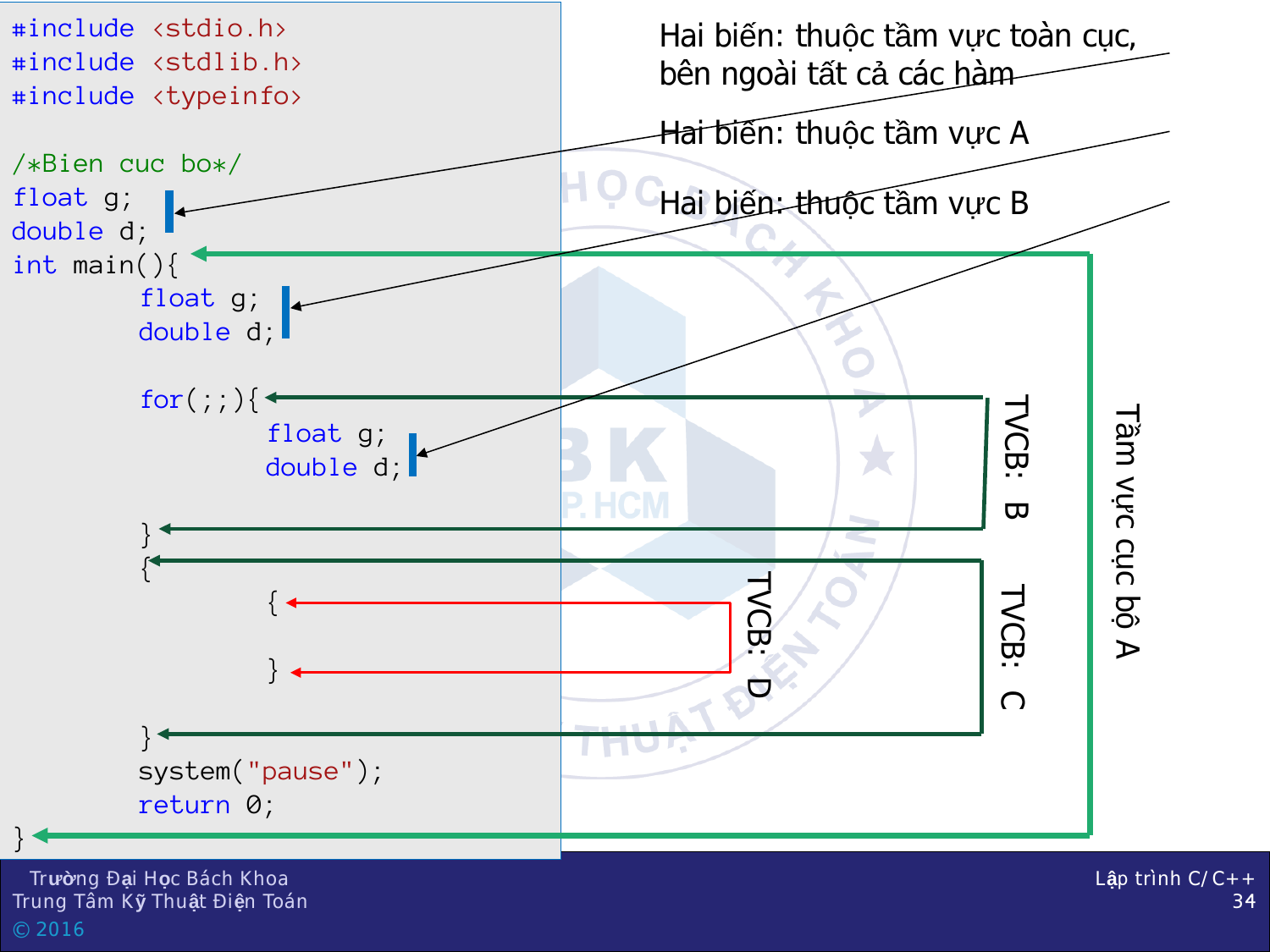

#include <stdio.h>
#include <stdlib.h>
#include <typeinfo>

/*Bien cuc bo*/
float g;
double d;
int main(){
	float g;
	double d;

	for(;;){
		float g;
		double d;

	}
	{
		{

		}

	}
	system("pause");
	return 0;
}
Hai biến: thuộc tầm vực toàn cục, bên ngoài tất cả các hàm
Hai biến: thuộc tầm vực A

Hai biến: thuộc tầm vực B
TVCB:  B
Tầm vực cục bộ A
TVCB:  D
TVCB:  C